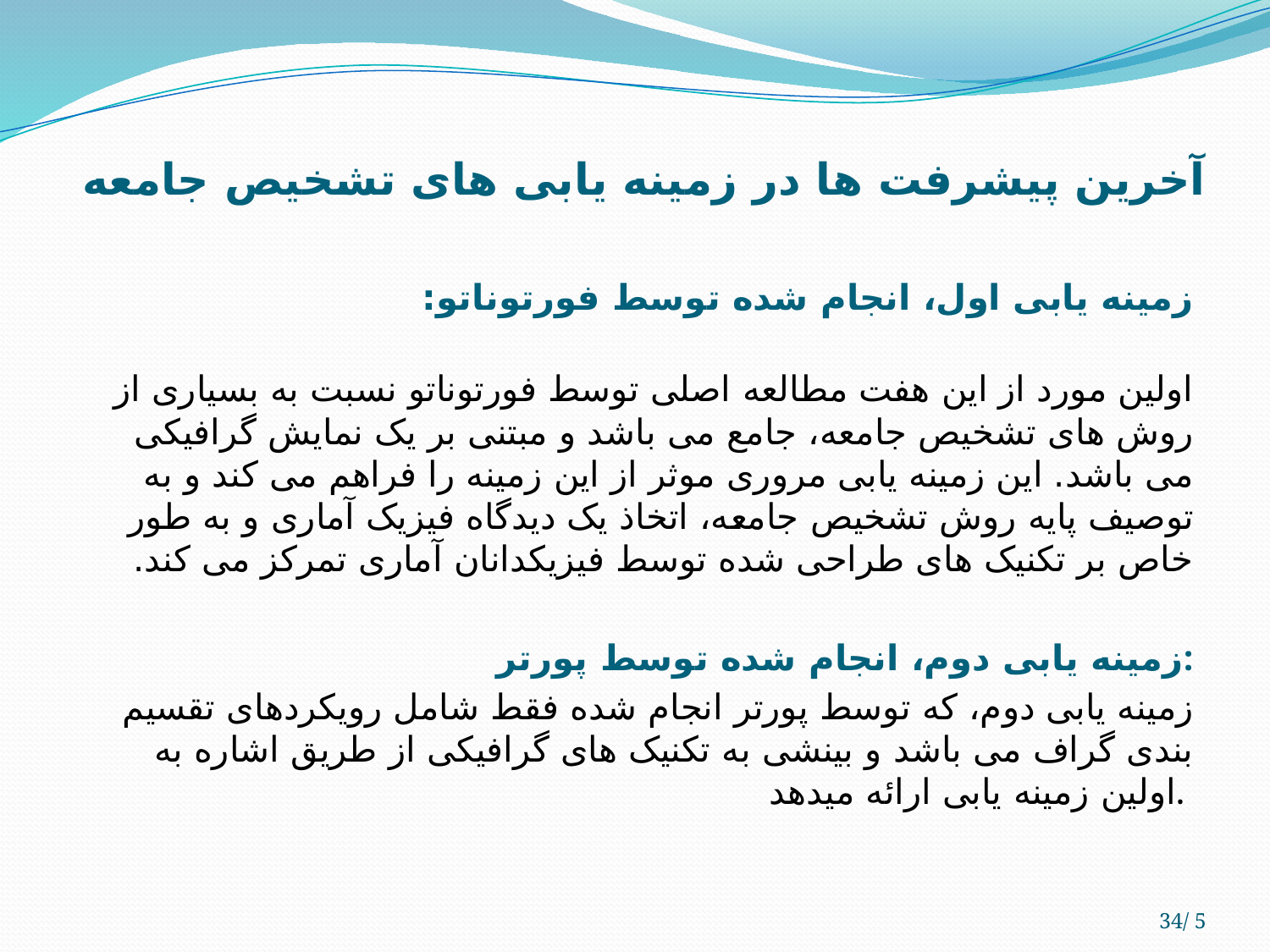

# آخرین پیشرفت ها در زمینه یابی های تشخیص جامعه
زمینه یابی اول، انجام شده توسط فورتوناتو:
اولین مورد از این هفت مطالعه اصلی توسط فورتوناتو نسبت به بسیاری از روش های تشخیص جامعه، جامع می باشد و مبتنی بر یک نمایش گرافیکی می باشد. این زمینه یابی مروری موثر از این زمینه را فراهم می کند و به توصیف پایه روش تشخیص جامعه، اتخاذ یک دیدگاه فیزیک آماری و به طور خاص بر تکنیک های طراحی شده توسط فیزیکدانان آماری تمرکز می کند.

زمینه یابی دوم، انجام شده توسط پورتر:
زمینه یابی دوم، که توسط پورتر انجام شده فقط شامل رویکردهای تقسیم بندی گراف می باشد و بینشی به تکنیک های گرافیکی از طریق اشاره به اولین زمینه یابی ارائه میدهد.

34/ 5